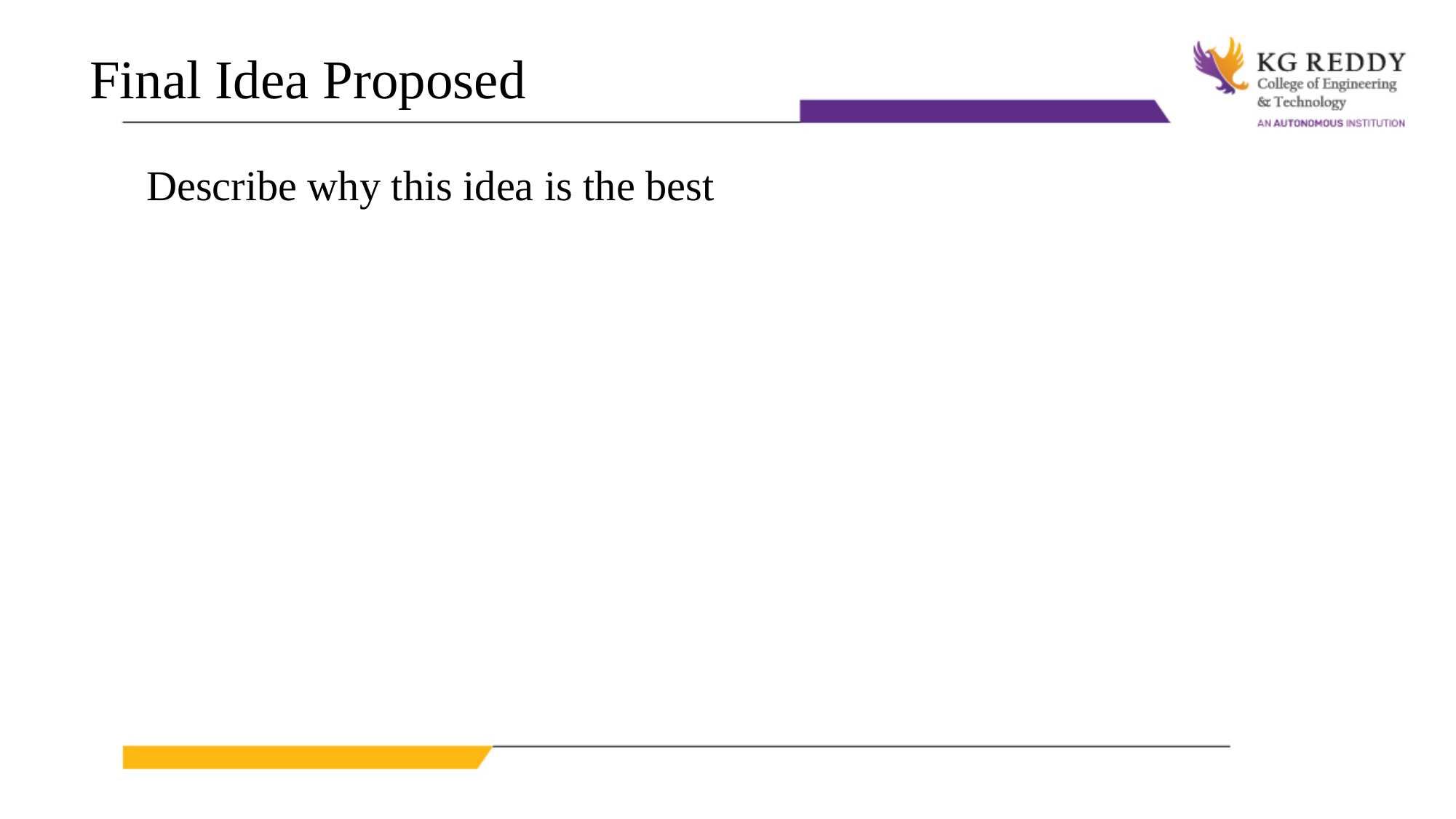

Final Idea Proposed
Describe why this idea is the best